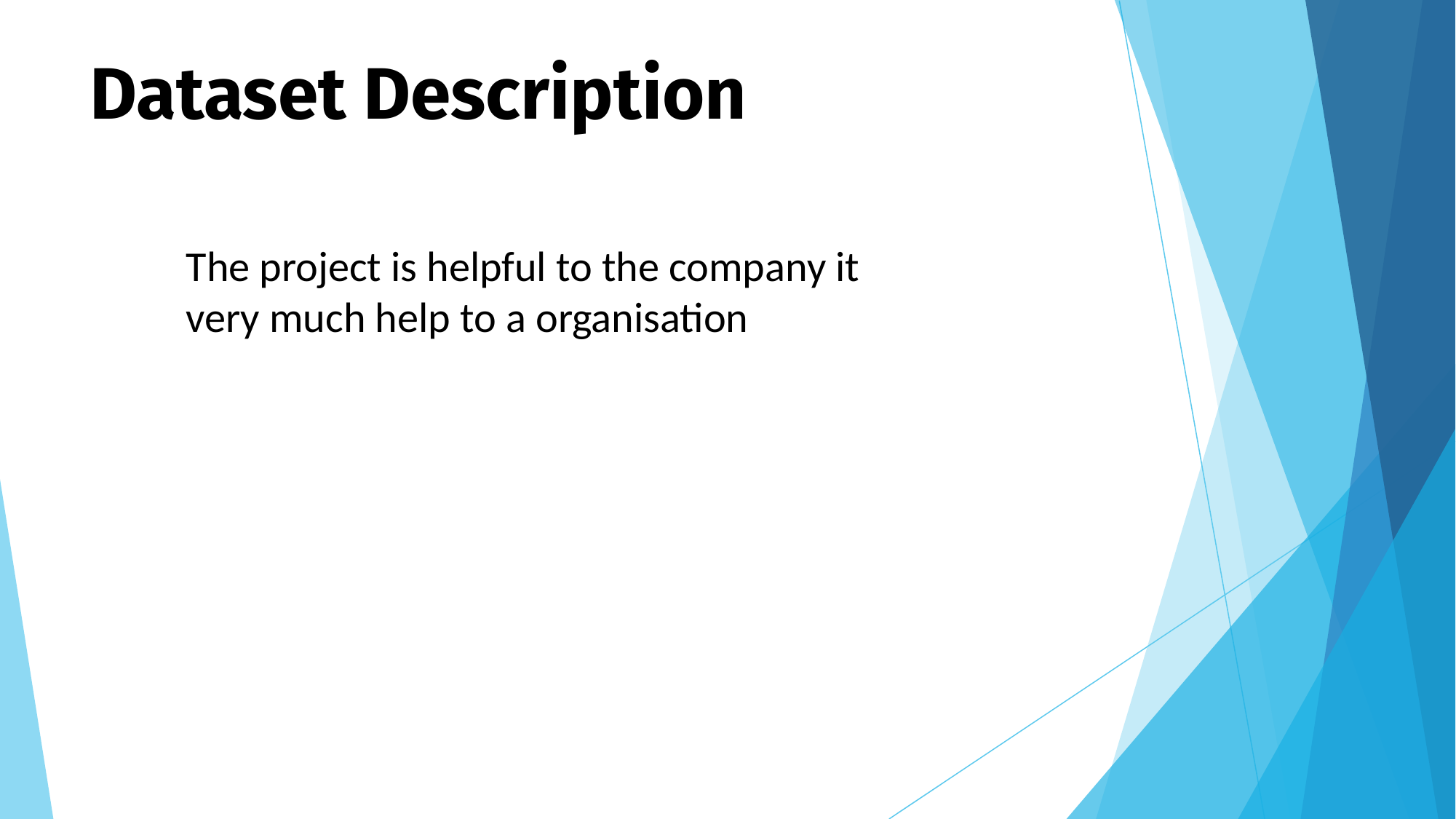

# Dataset Description
The project is helpful to the company it very much help to a organisation